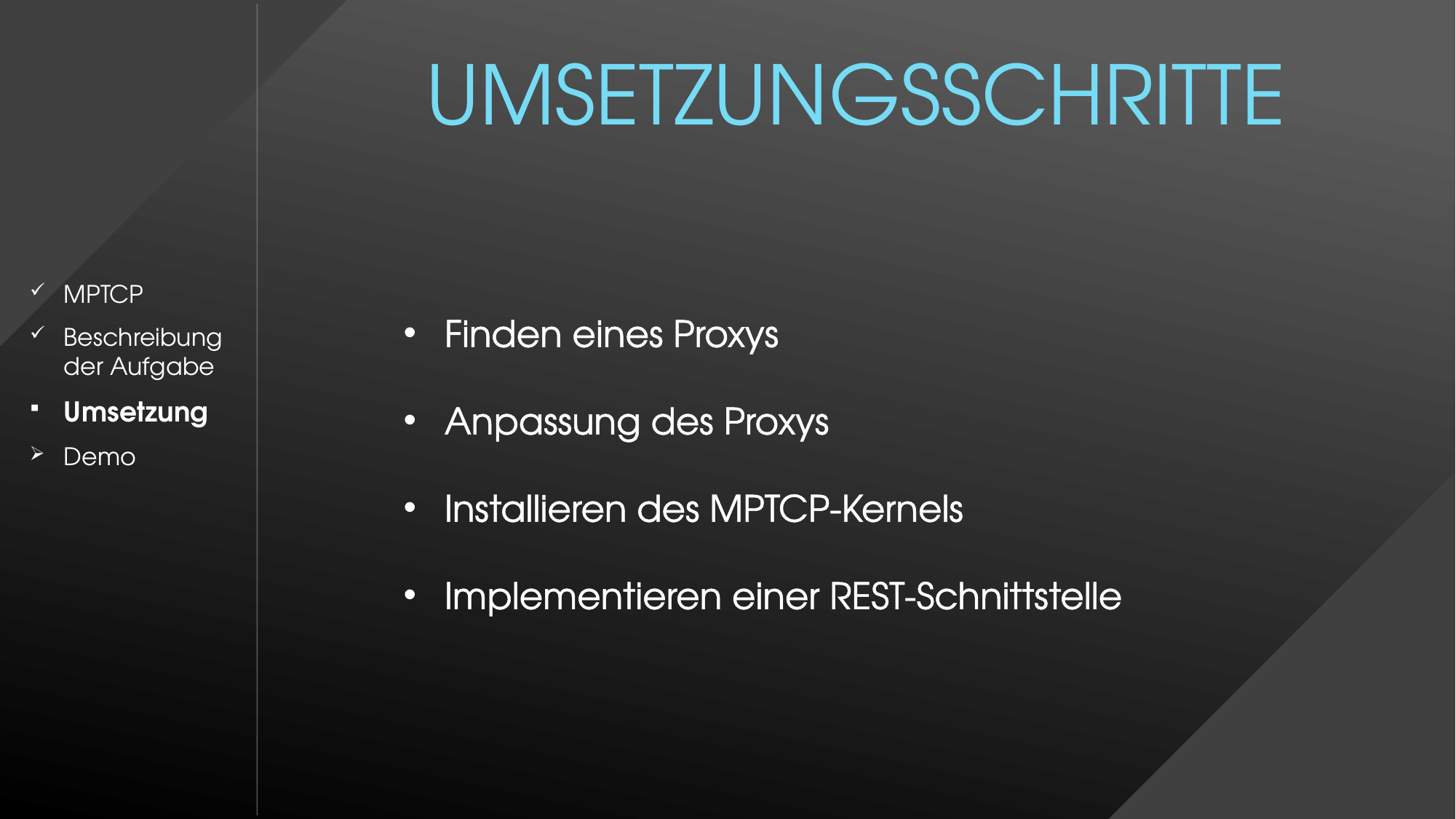

# Umsetzungsschritte
MPTCP
Beschreibung der Aufgabe
Umsetzung
Demo

Finden eines Proxys

Anpassung des Proxys

Installieren des MPTCP-Kernels

Implementieren einer REST-Schnittstelle